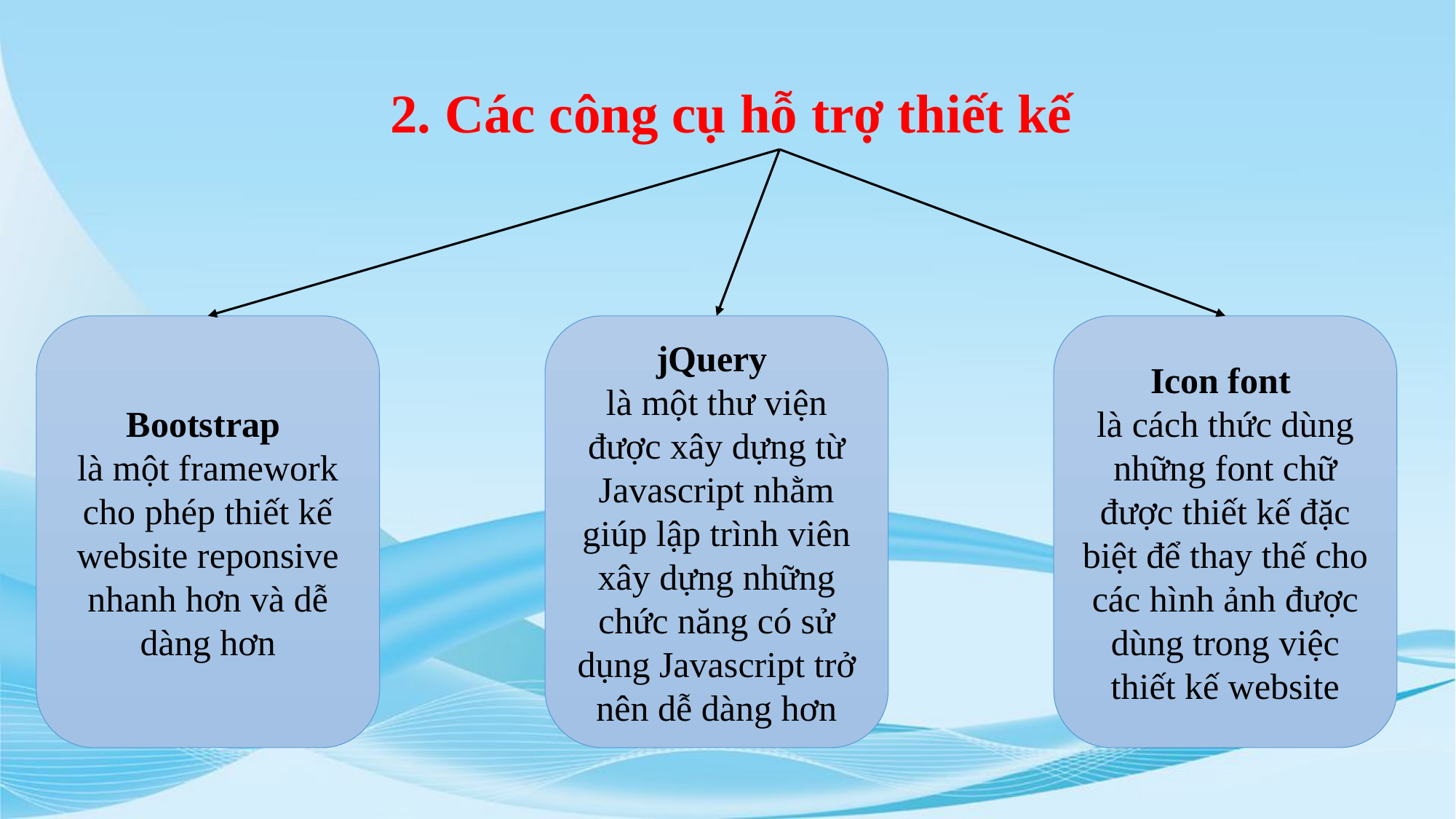

2. Các công cụ hỗ trợ thiết kế
Bootstrap
là một framework cho phép thiết kế website reponsive nhanh hơn và dễ dàng hơn
jQuery
là một thư viện được xây dựng từ Javascript nhằm giúp lập trình viên xây dựng những chức năng có sử dụng Javascript trở nên dễ dàng hơn
Icon font
là cách thức dùng những font chữ được thiết kế đặc biệt để thay thế cho các hình ảnh được dùng trong việc thiết kế website